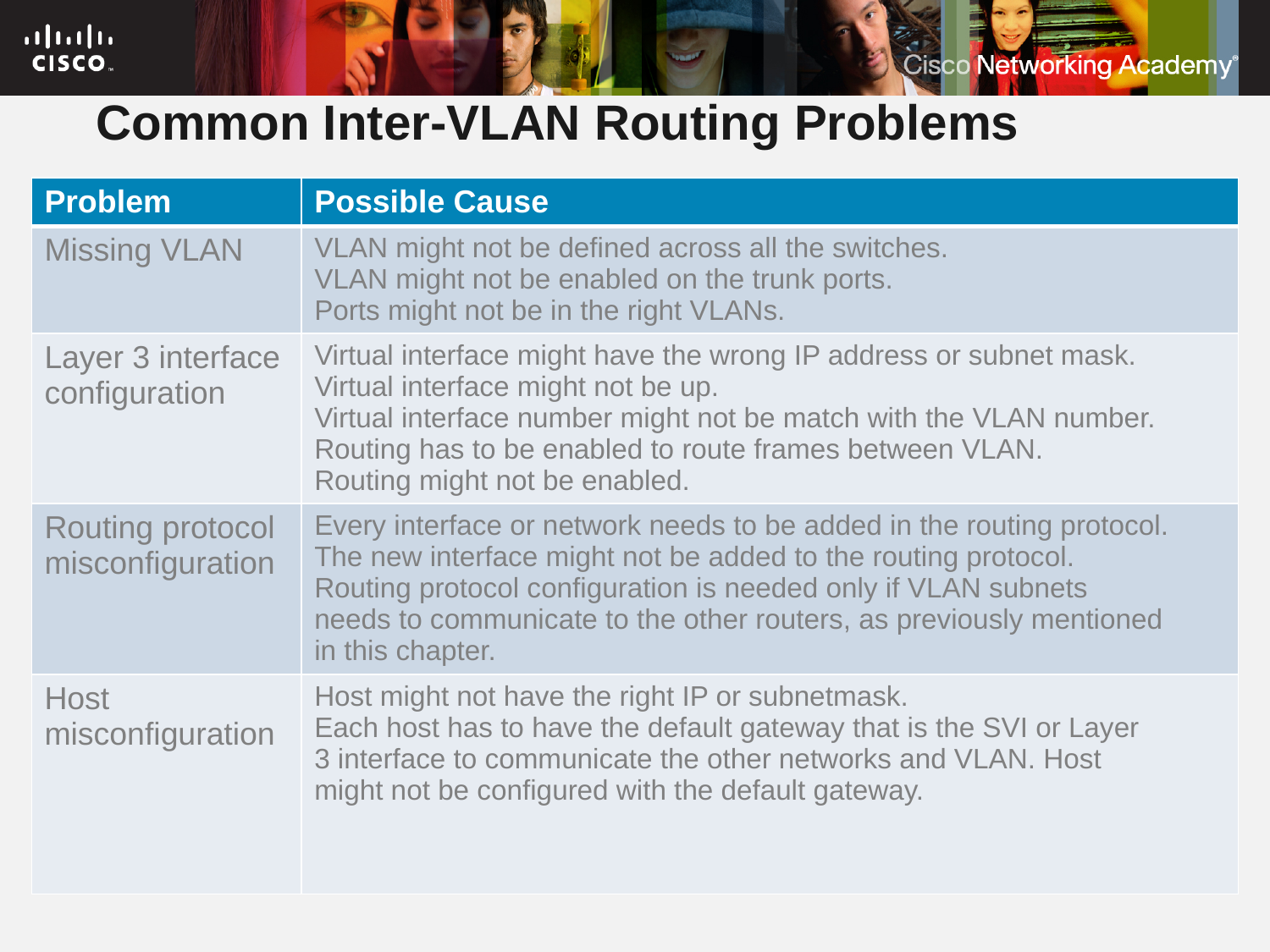

# Common Inter-VLAN Routing Problems
| Problem | Possible Cause |
| --- | --- |
| Missing VLAN | VLAN might not be defined across all the switches. VLAN might not be enabled on the trunk ports. Ports might not be in the right VLANs. |
| Layer 3 interface configuration | Virtual interface might have the wrong IP address or subnet mask. Virtual interface might not be up. Virtual interface number might not be match with the VLAN number. Routing has to be enabled to route frames between VLAN. Routing might not be enabled. |
| Routing protocol misconfiguration | Every interface or network needs to be added in the routing protocol. The new interface might not be added to the routing protocol. Routing protocol configuration is needed only if VLAN subnets needs to communicate to the other routers, as previously mentioned in this chapter. |
| Host misconfiguration | Host might not have the right IP or subnetmask. Each host has to have the default gateway that is the SVI or Layer 3 interface to communicate the other networks and VLAN. Host might not be configured with the default gateway. |